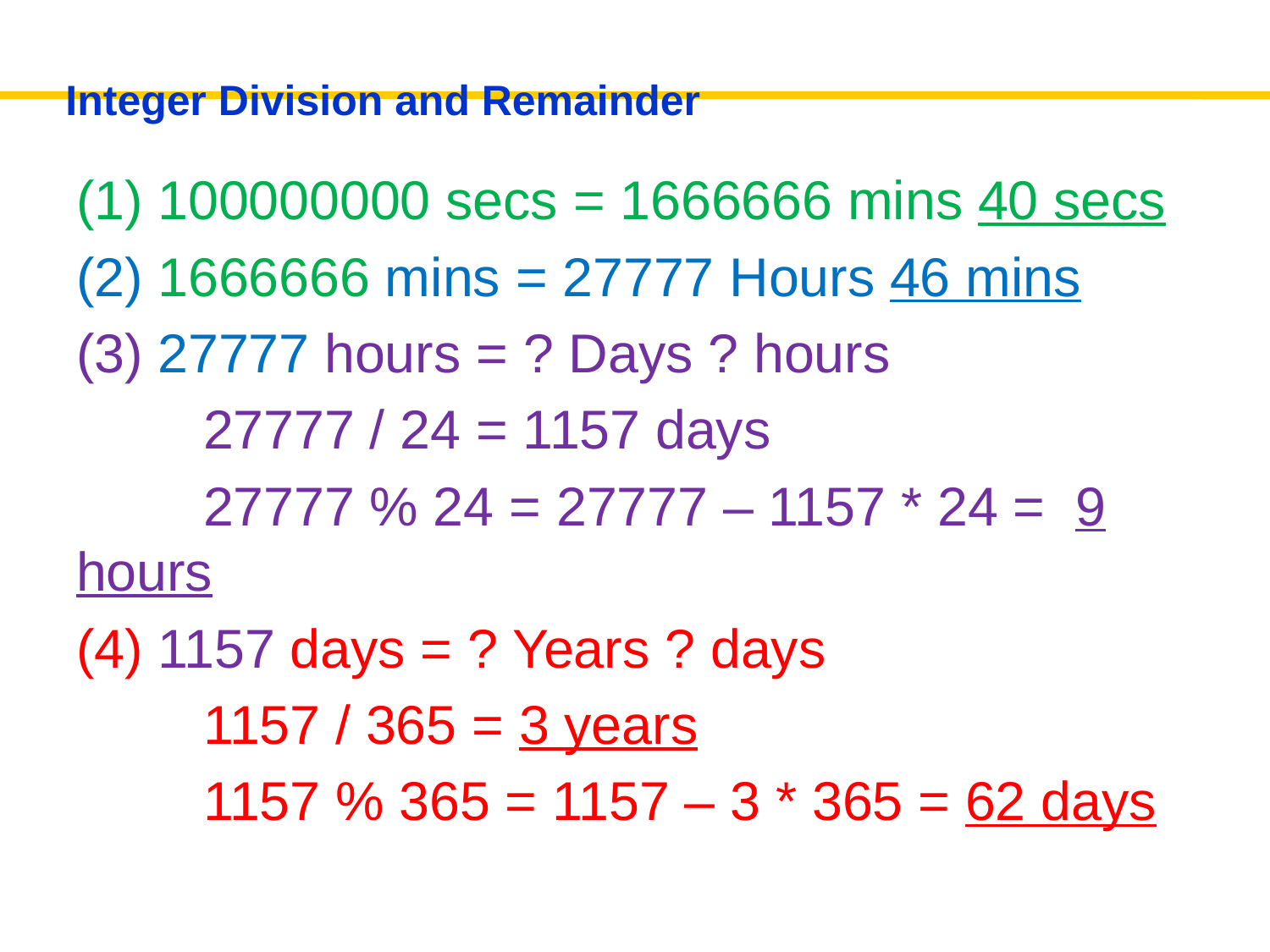

# Integer Division and Remainder
(1) 100000000 secs = 1666666 mins 40 secs
(2) 1666666 mins = 27777 Hours 46 mins
(3) 27777 hours = ? Days ? hours
	27777 / 24 = 1157 days
	27777 % 24 = 27777 – 1157 * 24 =  9 hours
(4) 1157 days = ? Years ? days
	1157 / 365 = 3 years
	1157 % 365 = 1157 – 3 * 365 = 62 days